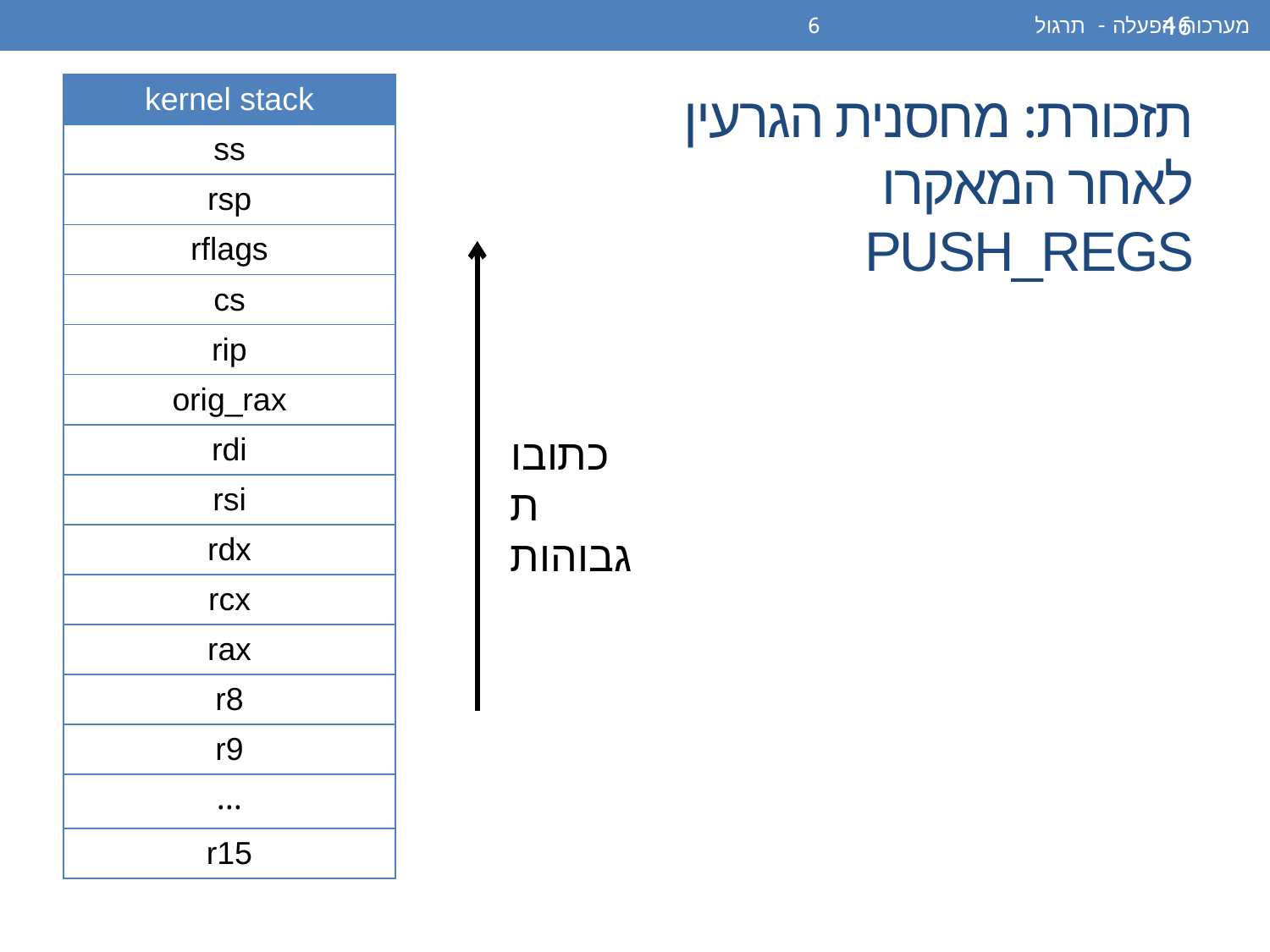

מערכות הפעלה - תרגול 6
46
# תזכורת: מחסנית הגרעין לאחר המאקרו PUSH_REGS
| kernel stack |
| --- |
| ss |
| rsp |
| rflags |
| cs |
| rip |
| orig\_rax |
| rdi |
| rsi |
| rdx |
| rcx |
| rax |
| r8 |
| r9 |
| … |
| r15 |

כתובות גבוהות